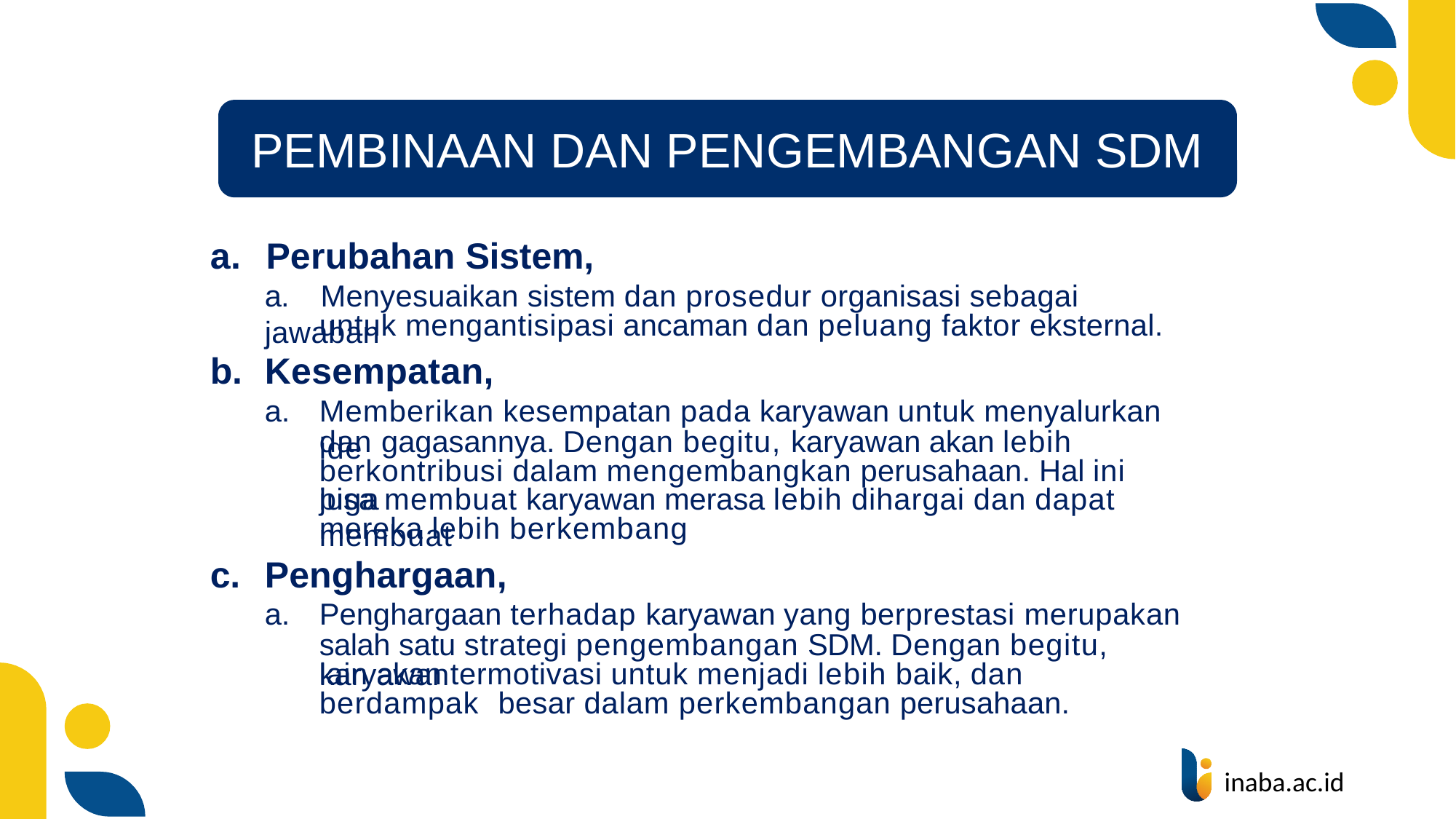

PEMBINAAN DAN PENGEMBANGAN SDM
a.	Perubahan Sistem,
a.	Menyesuaikan sistem dan prosedur organisasi sebagai jawaban
untuk mengantisipasi ancaman dan peluang faktor eksternal.
Kesempatan,
Memberikan kesempatan pada karyawan untuk menyalurkan ide
dan gagasannya. Dengan begitu, karyawan akan lebih  berkontribusi dalam mengembangkan perusahaan. Hal ini juga
bisa membuat karyawan merasa lebih dihargai dan dapat membuat
mereka lebih berkembang
Penghargaan,
Penghargaan terhadap karyawan yang berprestasi merupakan  salah satu strategi pengembangan SDM. Dengan begitu, karyawan
lain akan termotivasi untuk menjadi lebih baik, dan berdampak  besar dalam perkembangan perusahaan.